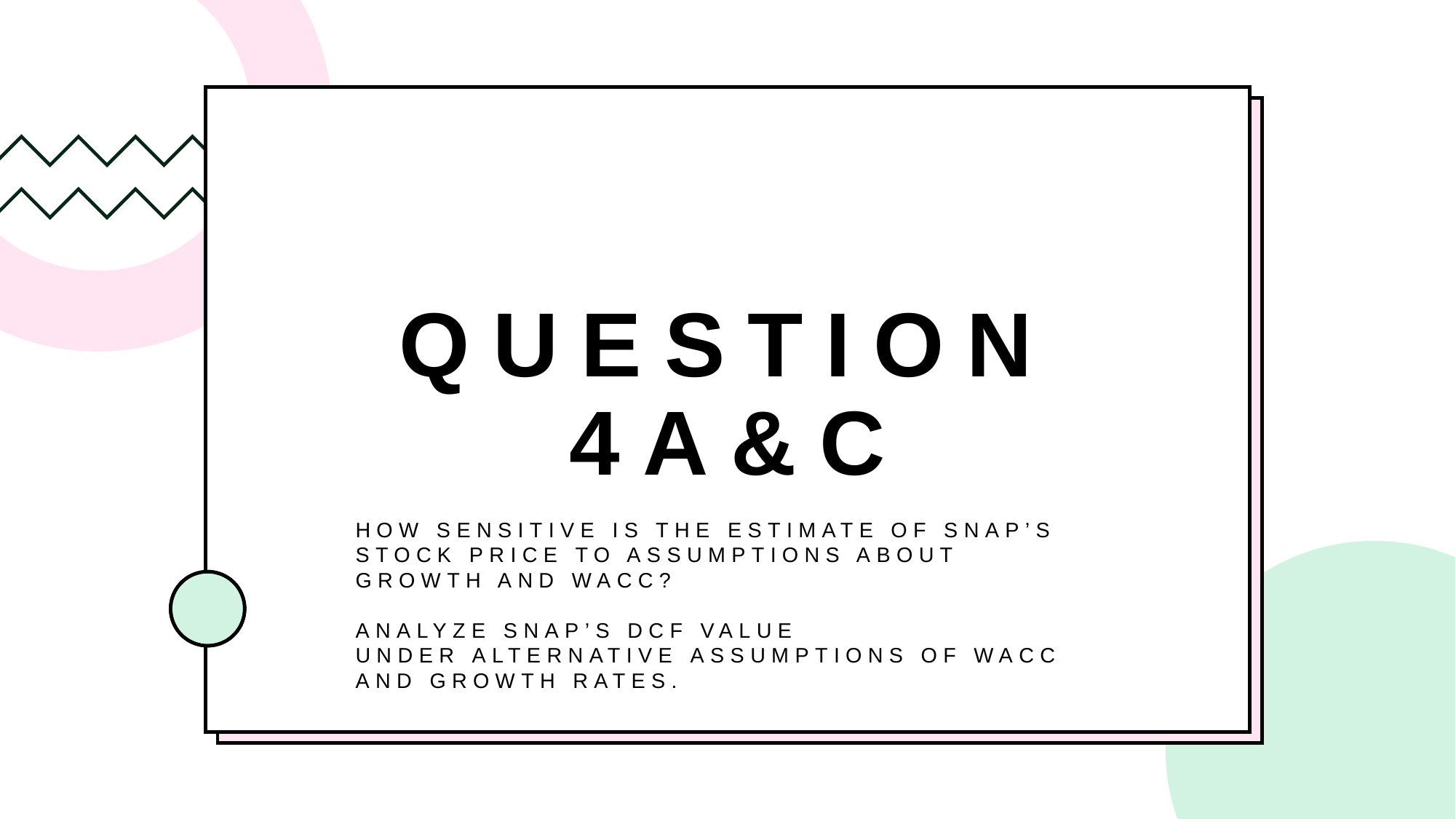

# Question 4a&c

How sensitive is the estimate of Snap’s stock price to assumptions about growth and WACC?

Analyze Snap’s DCF value under alternative assumptions of WACC and growth rates.